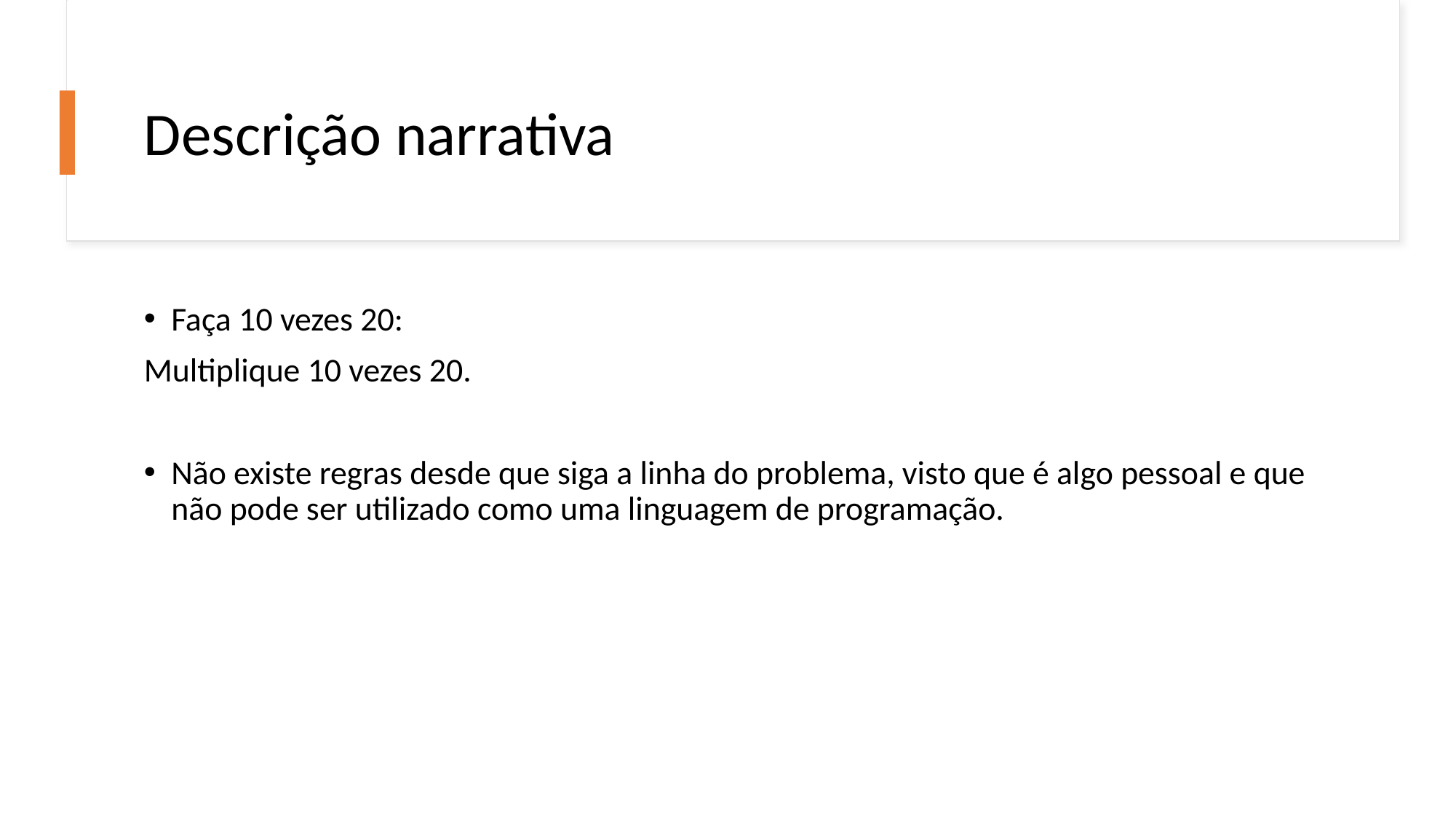

# Descrição narrativa

Faça 10 vezes 20:
Multiplique 10 vezes 20.

Não existe regras desde que siga a linha do problema, visto que é algo pessoal e que não pode ser utilizado como uma linguagem de programação.